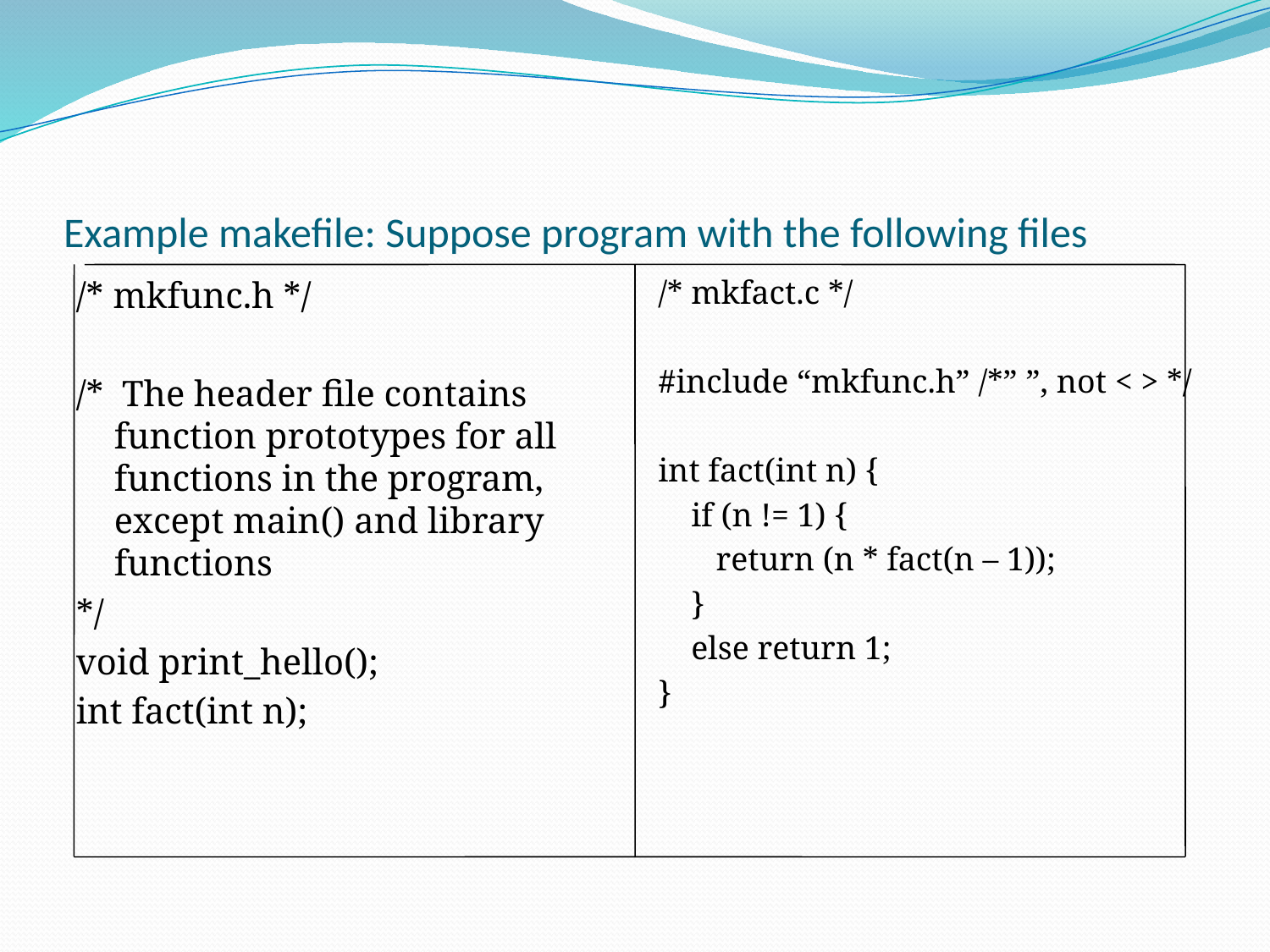

# Example makefile: Suppose program with the following files

/* mkfunc.h */

/*  The header file contains function prototypes for all functions in the program, except main() and library functions
*/
void print_hello();
int fact(int n);
/* mkfact.c */

#include “mkfunc.h” /*” ”, not < > */

int fact(int n) {
    if (n != 1) {
       return (n * fact(n – 1));
    }
    else return 1;
}